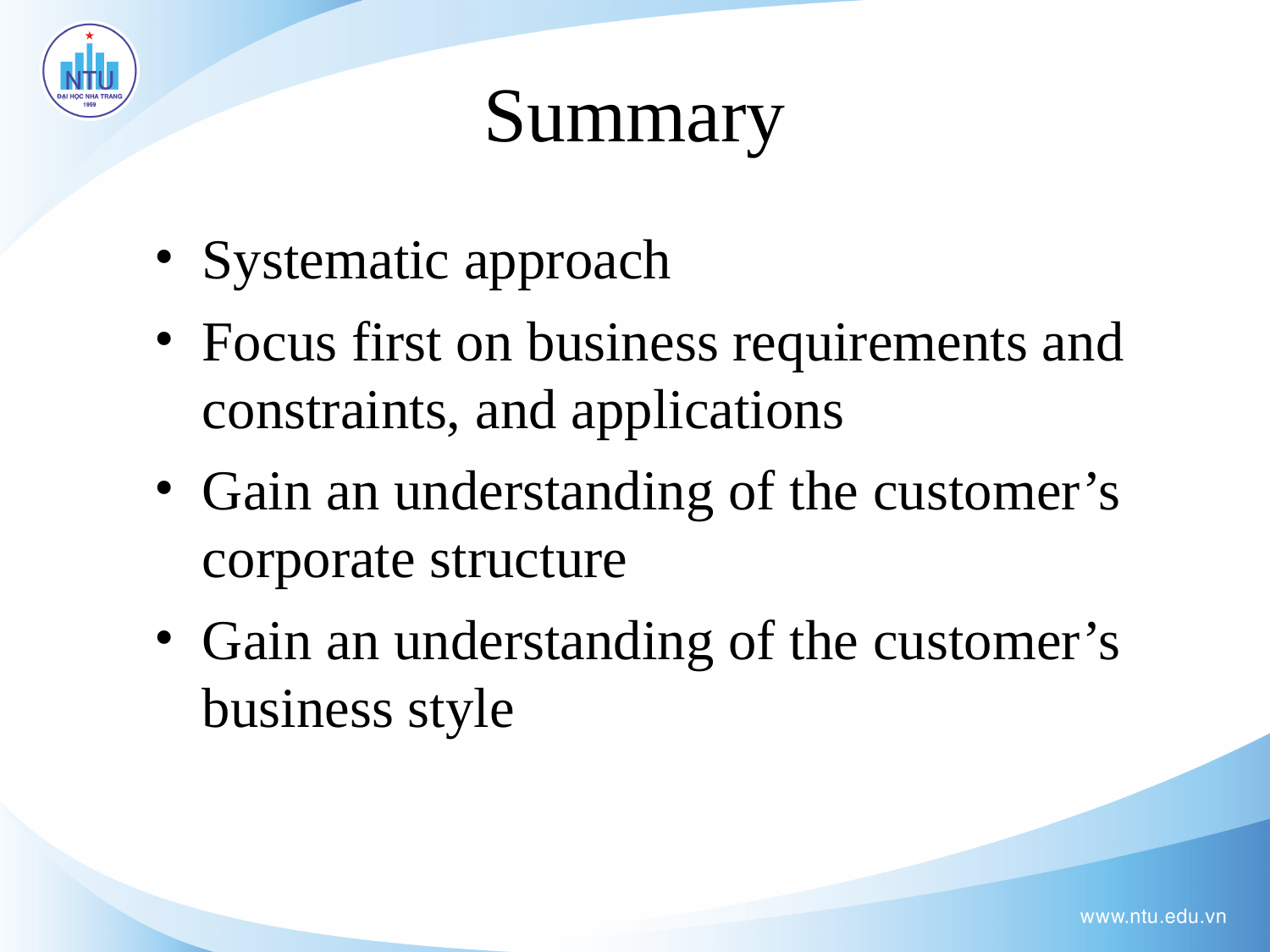

Summary
Systematic approach
Focus first on business requirements and constraints, and applications
Gain an understanding of the customer’s corporate structure
Gain an understanding of the customer’s business style